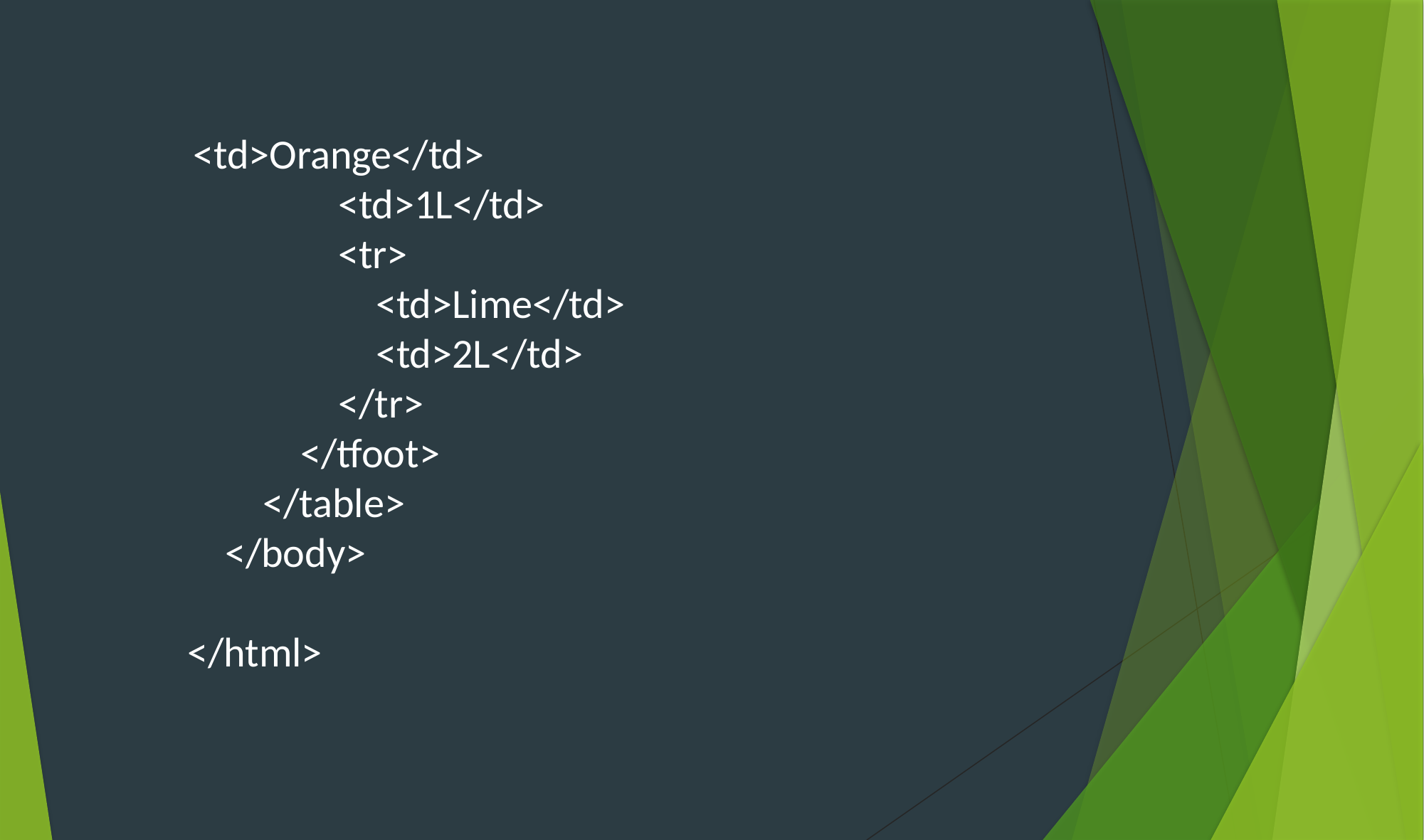

<td>Orange</td>
                <td>1L</td>
                <tr>
                    <td>Lime</td>
                    <td>2L</td>
                </tr>
            </tfoot>
        </table>
    </body>

</html>